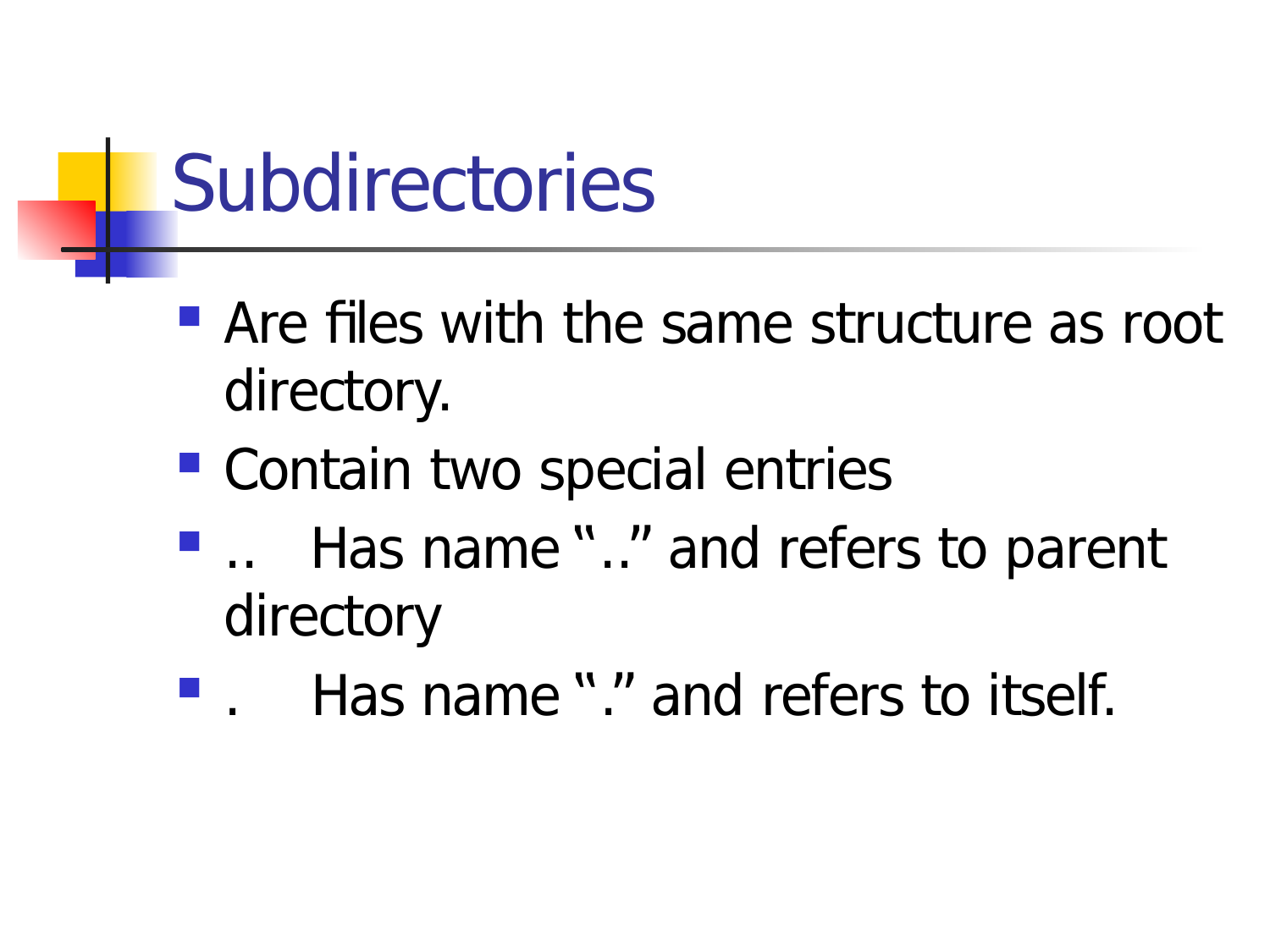

# Subdirectories
Are files with the same structure as root directory.
Contain two special entries
..   Has name “..” and refers to parent directory
.    Has name “.” and refers to itself.